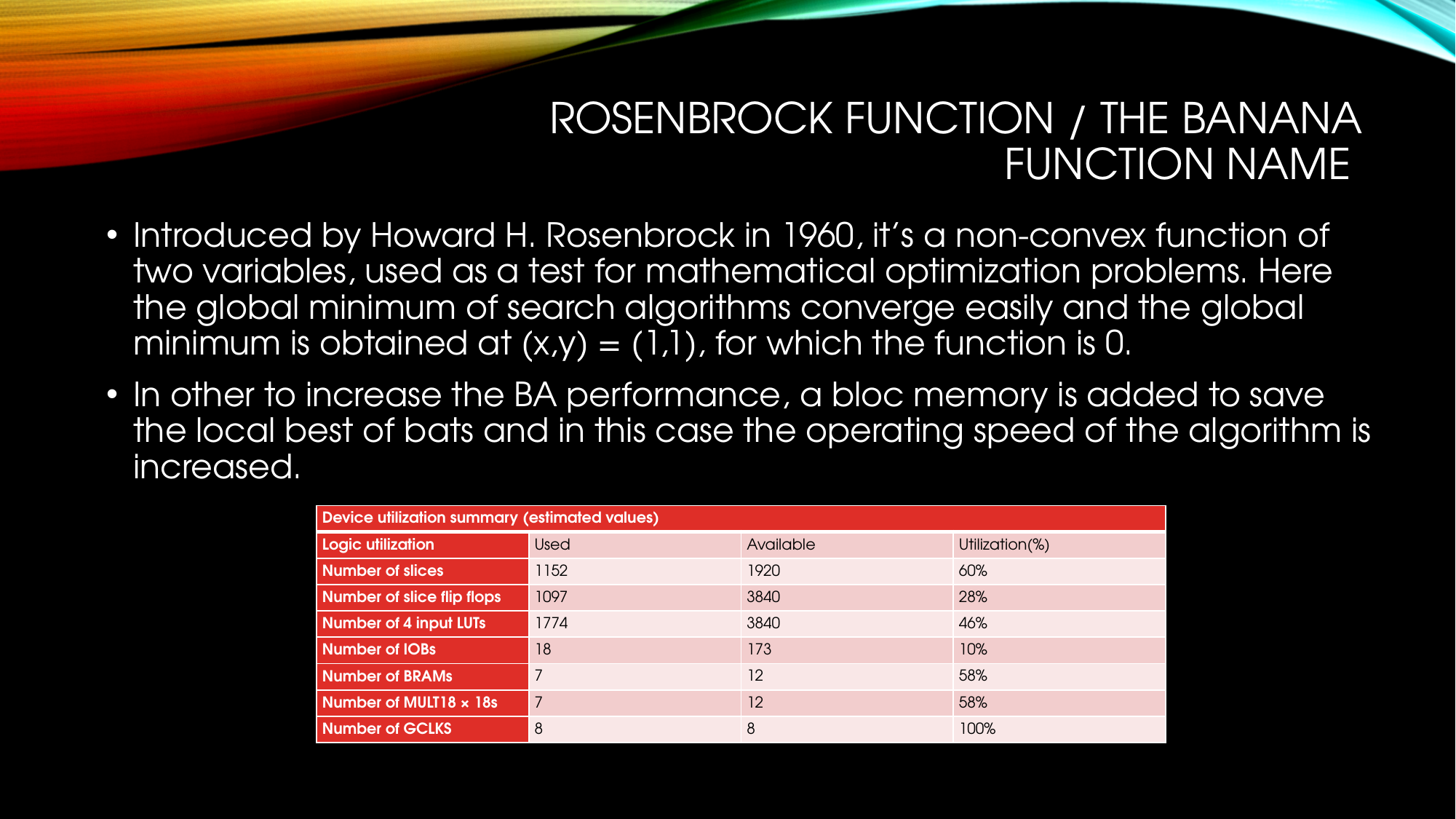

# Rosenbrock function / the banana function name
Introduced by Howard H. Rosenbrock in 1960, it’s a non-convex function of two variables, used as a test for mathematical optimization problems. Here the global minimum of search algorithms converge easily and the global minimum is obtained at (x,y) = (1,1), for which the function is 0.
In other to increase the BA performance, a bloc memory is added to save the local best of bats and in this case the operating speed of the algorithm is increased.
| Device utilization summary (estimated values) |  |  |  |
| --- | --- | --- | --- |
| Logic utilization | Used | Available | Utilization(%) |
| Number of slices | 1152 | 1920 | 60% |
| Number of slice flip flops | 1097 | 3840 | 28% |
| Number of 4 input LUTs | 1774 | 3840 | 46% |
| Number of IOBs | 18 | 173 | 10% |
| Number of BRAMs | 7 | 12 | 58% |
| Number of MULT18 × 18s | 7 | 12 | 58% |
| Number of GCLKS | 8 | 8 | 100% |